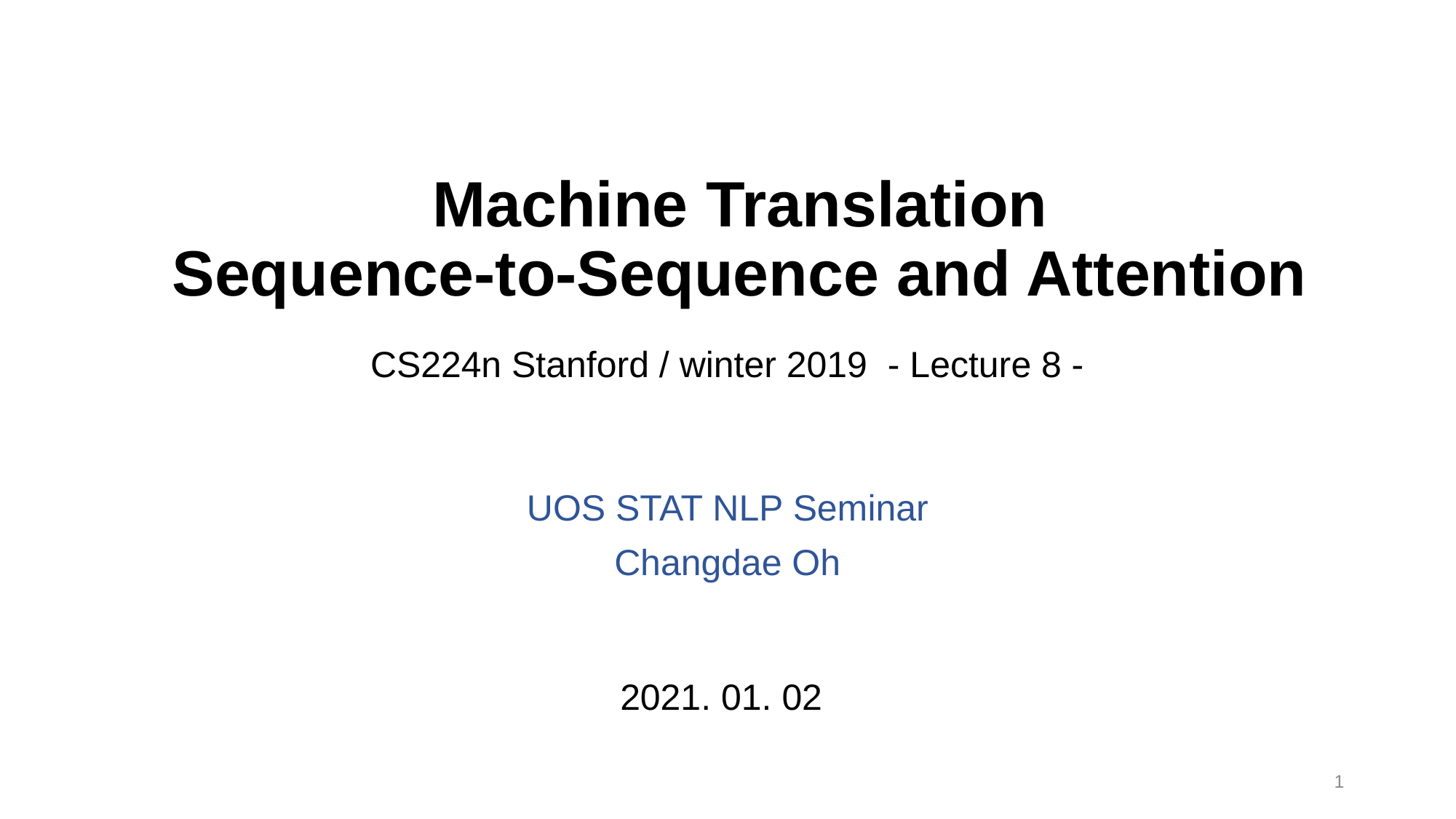

# Machine Translation Sequence-to-Sequence and Attention
CS224n Stanford / winter 2019  - Lecture 8 -
UOS STAT NLP Seminar
Changdae Oh

2021. 01. 02
1